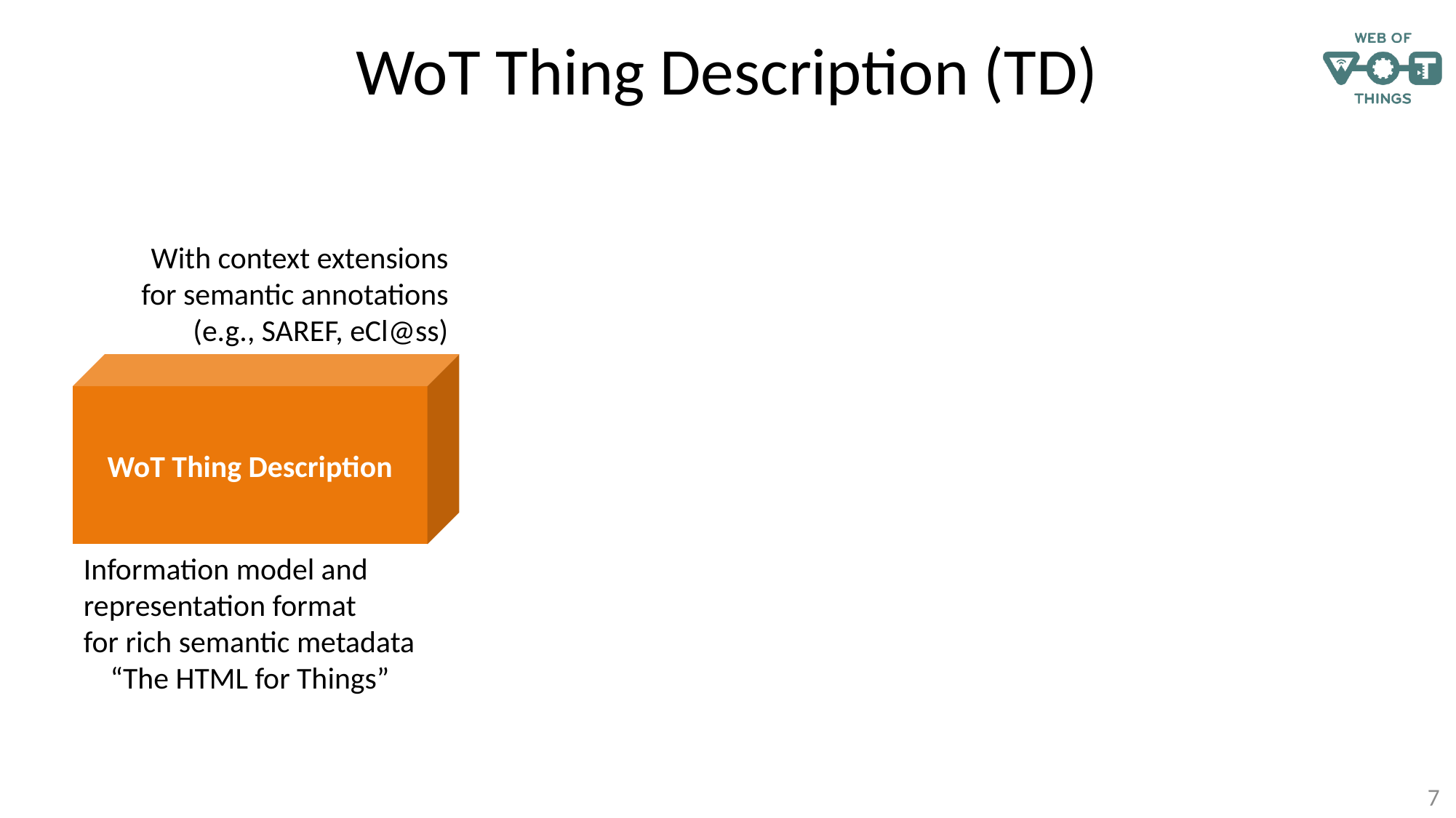

# WoT Thing Description (TD)
With context extensions
for semantic annotations
(e.g., SAREF, eCl@ss)
WoT Thing Description
Information model and representation format
for rich semantic metadata
“The HTML for Things”
7

{
  "@context": ["https://www.w3.org/2019/wot/td/v1", {
    "@language": "en",
    "saref": "https://w3id.org/saref#",
    "eco": "http://www.ebusiness-unibw.org/ontologies/eclass/5.1.4/#"
  }],
  "@type": ["Thing", "eco:C_AKJ644003-gen"],
  "id": "urn:dev:ops:32473-smart-machine-0815",
  "title": "Smart Manufacturing System",
  "description": "Entry point Thing with high-level controls",
  "version": {"instance": "1.2.3"},
  "support": "mailto:support@example.com?subject=Smart+Manufacturing",
  "securityDefinitions": {"tokens": {"scheme": "bearer"}},
  "security": "tokens",
  "eco:P_BAA001001": "Acme Corporation",
  "properties": {
    "operatingMode": {
      "@type": "saref:MultiLevelState",
      "description": "The current mode of the manufacturing system",
      "readOnly": true,
      "type": "string",
      "forms": [{
        "op": "readproperty",
        "href": "opc.tcp://192.168.0.1:4840?ns=3;s=System.Mode",
        "contentType": "application/json"
      }]
    },
    "manufactured": {
      "@type": "saref:Measurement",
      "description": "The number of produced boxes",
      "readOnly": true,
      "type": "integer",